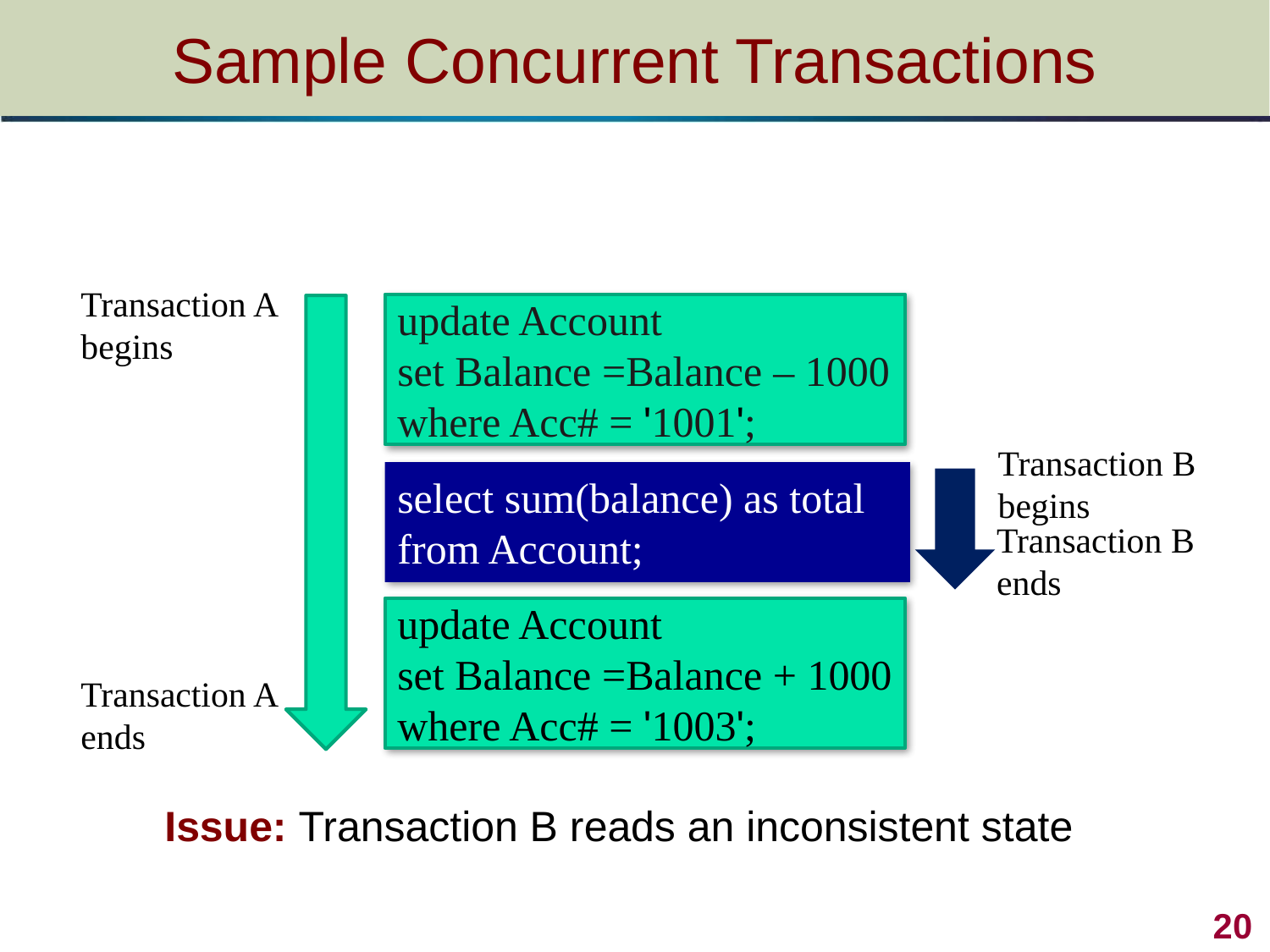

# Sample Concurrent Transactions

Transaction A begins
update Account
set Balance =Balance – 1000
where Acc# = '1001';

Transaction B
begins
select sum(balance) as total from Account;

Transaction B
ends
update Account
set Balance =Balance + 1000
where Acc# = '1003';
Transaction A ends
Issue: Transaction B reads an inconsistent state
20